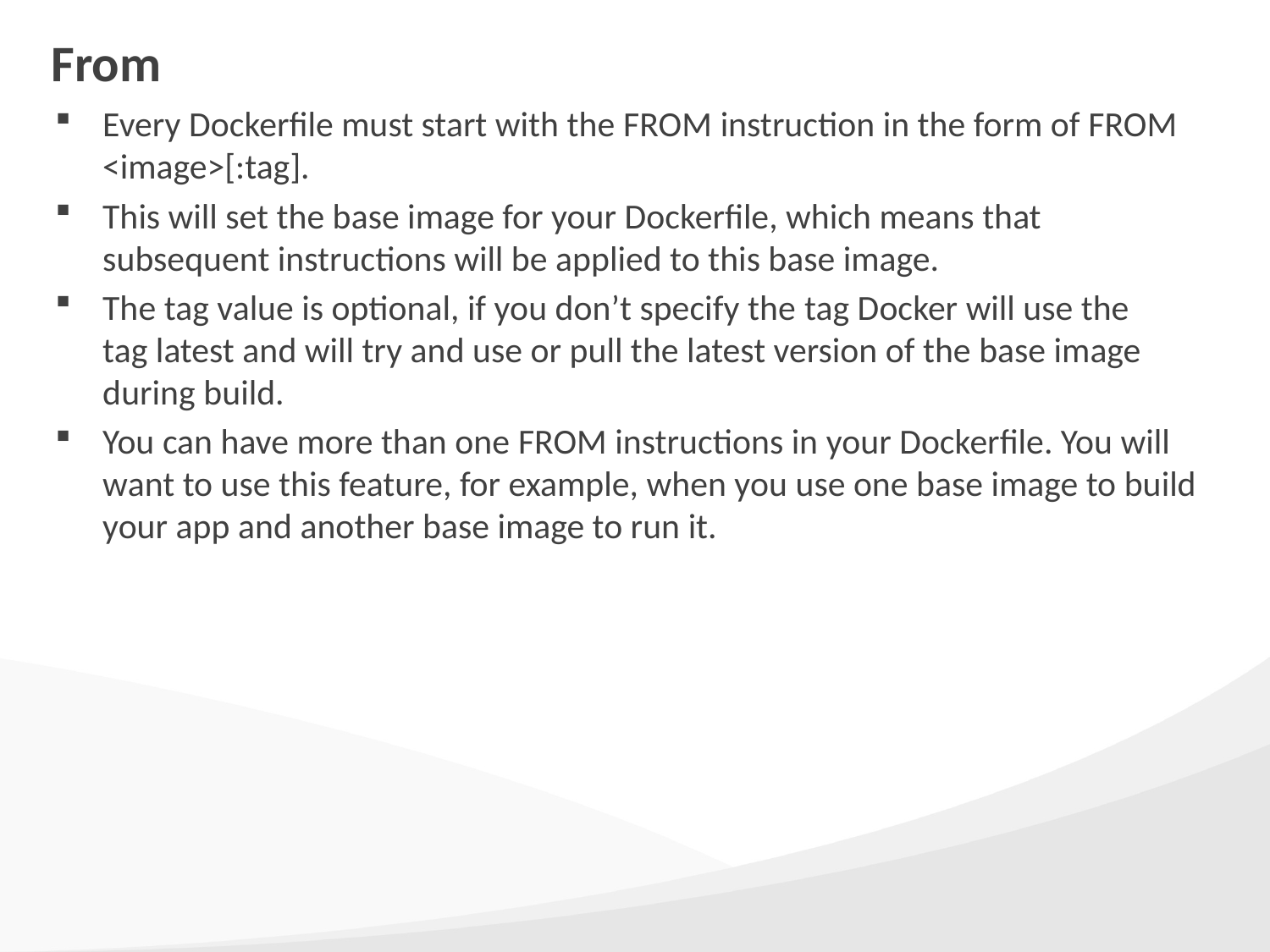

# From
Every Dockerfile must start with the FROM instruction in the form of FROM <image>[:tag].
This will set the base image for your Dockerfile, which means that subsequent instructions will be applied to this base image.
The tag value is optional, if you don’t specify the tag Docker will use the tag latest and will try and use or pull the latest version of the base image during build.
You can have more than one FROM instructions in your Dockerfile. You will want to use this feature, for example, when you use one base image to build your app and another base image to run it.